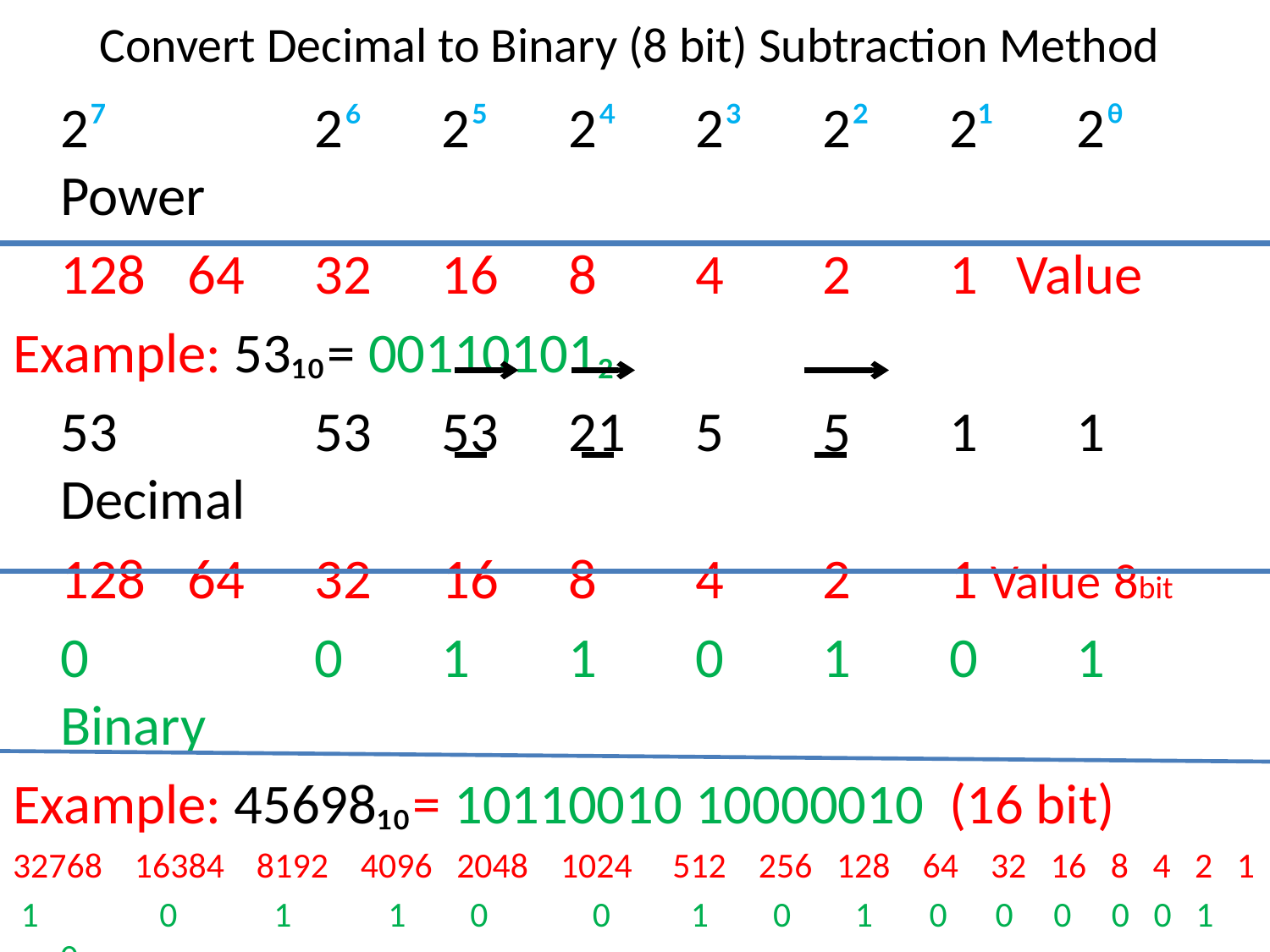

# Convert Decimal to Binary (8 bit) Subtraction Method
	2⁷		2⁶	2⁵	2⁴	2³	2²	2¹	2ᶿ Power
	128	64	32	16	8	4	2	1   Value
Example: 53₁₀= 00110101₂
	53		53	53	21	5	5	1	1 Decimal
	128	64	32	16	8	4	2	1 Value 8bit
	0		0	1	1	0	1	0	1 Binary
Example: 45698₁₀= 10110010 10000010  (16 bit)
32768    16384    8192    4096   2048    1024     512    256   128    64    32   16   8   4   2   1
 1               0            1            1        0             0          1        0        1       0      0     0     0   0   1   0
Example: 4₁₀= 100₂  ( 3 bit)
				4	2	1      (3 bit)
				1	0	0